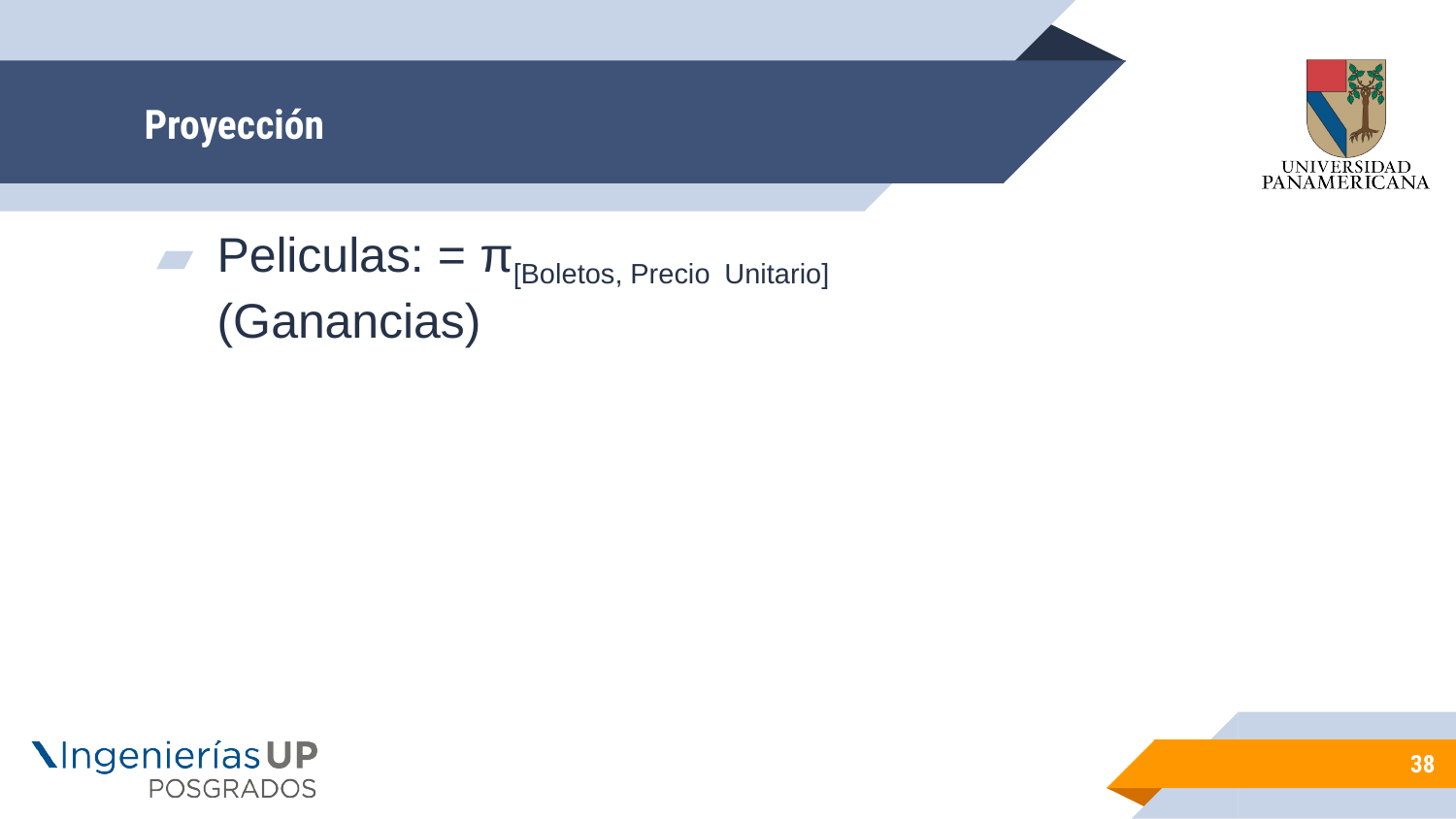

# Proyección
Peliculas: = π[Boletos, Precio Unitario](Ganancias)

38